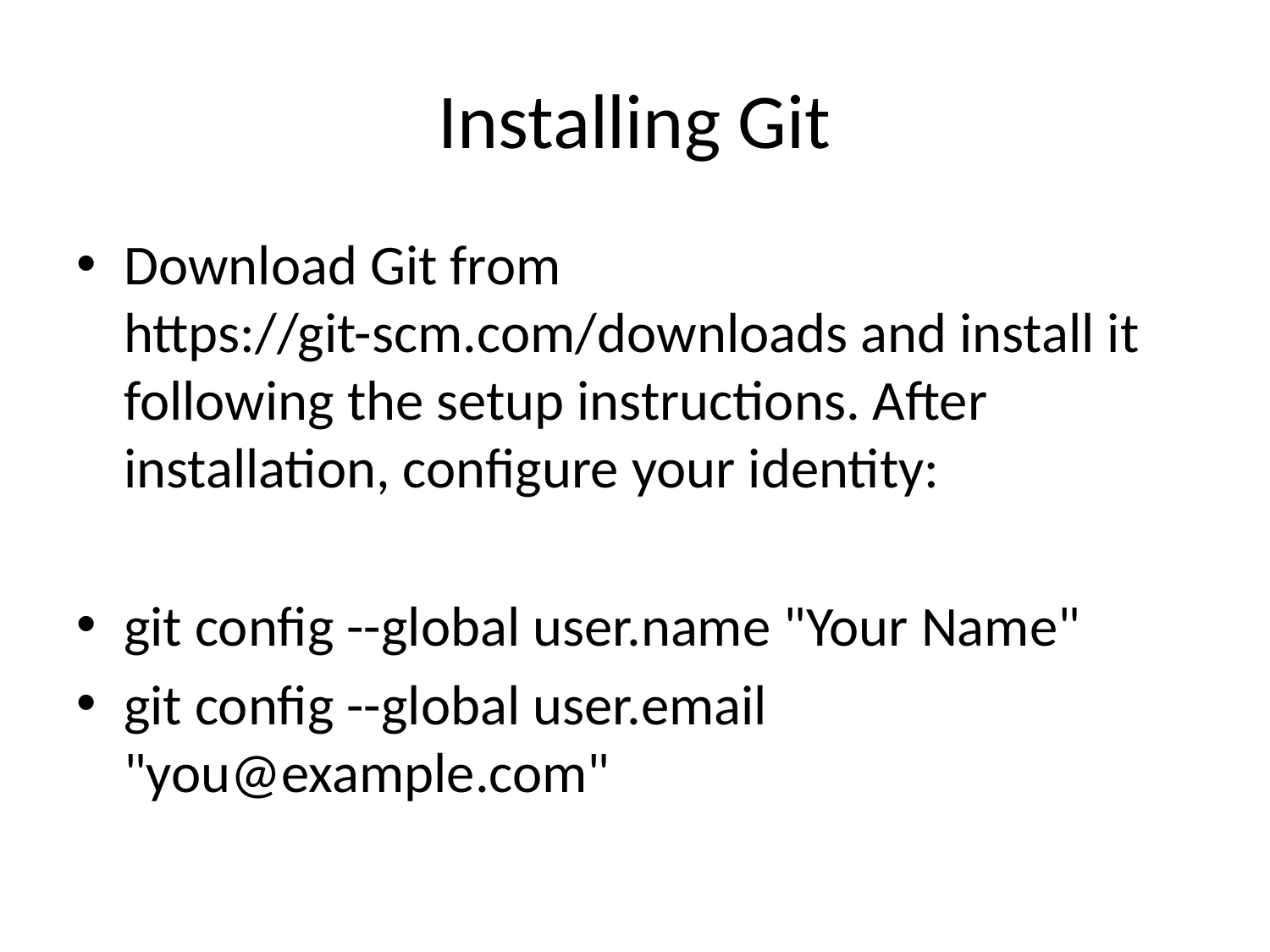

# Installing Git
Download Git from https://git-scm.com/downloads and install it following the setup instructions. After installation, configure your identity:

git config --global user.name "Your Name"
git config --global user.email "you@example.com"